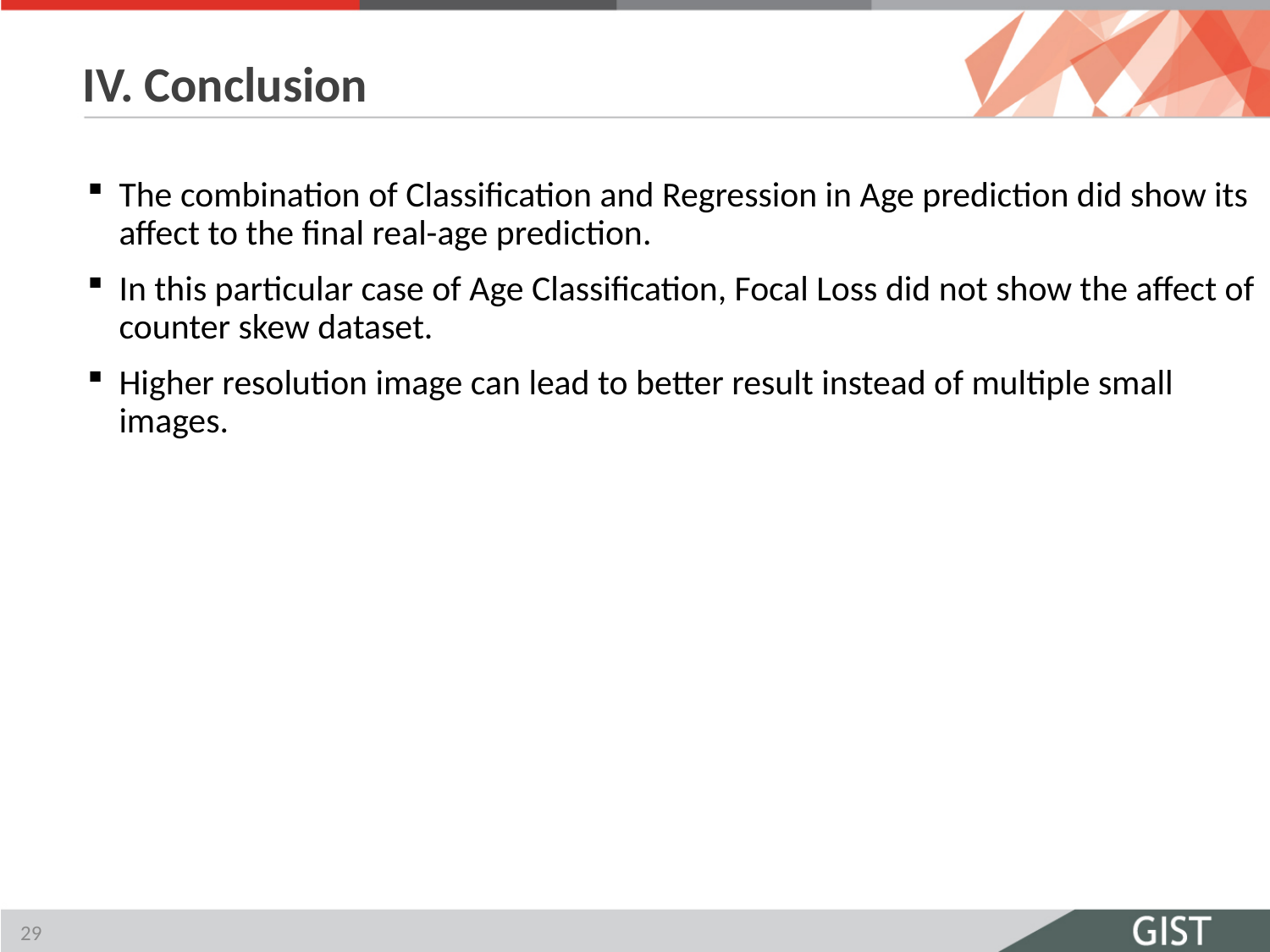

# IV. Conclusion
The combination of Classification and Regression in Age prediction did show its affect to the final real-age prediction.
In this particular case of Age Classification, Focal Loss did not show the affect of counter skew dataset.
Higher resolution image can lead to better result instead of multiple small images.
29